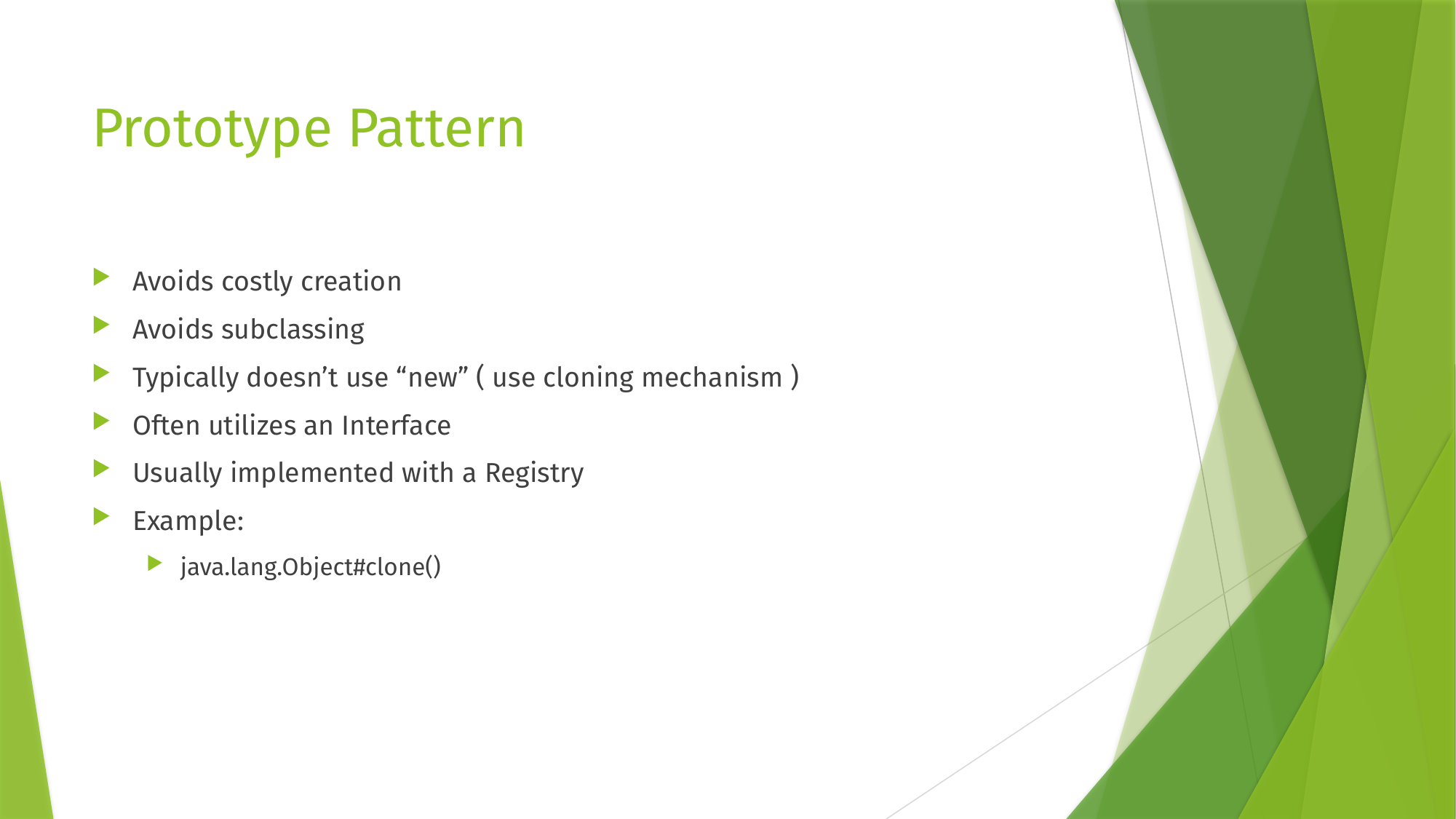

# Prototype Pattern
Avoids costly creation
Avoids subclassing
Typically doesn’t use “new” ( use cloning mechanism )
Often utilizes an Interface
Usually implemented with a Registry
Example:
java.lang.Object#clone()